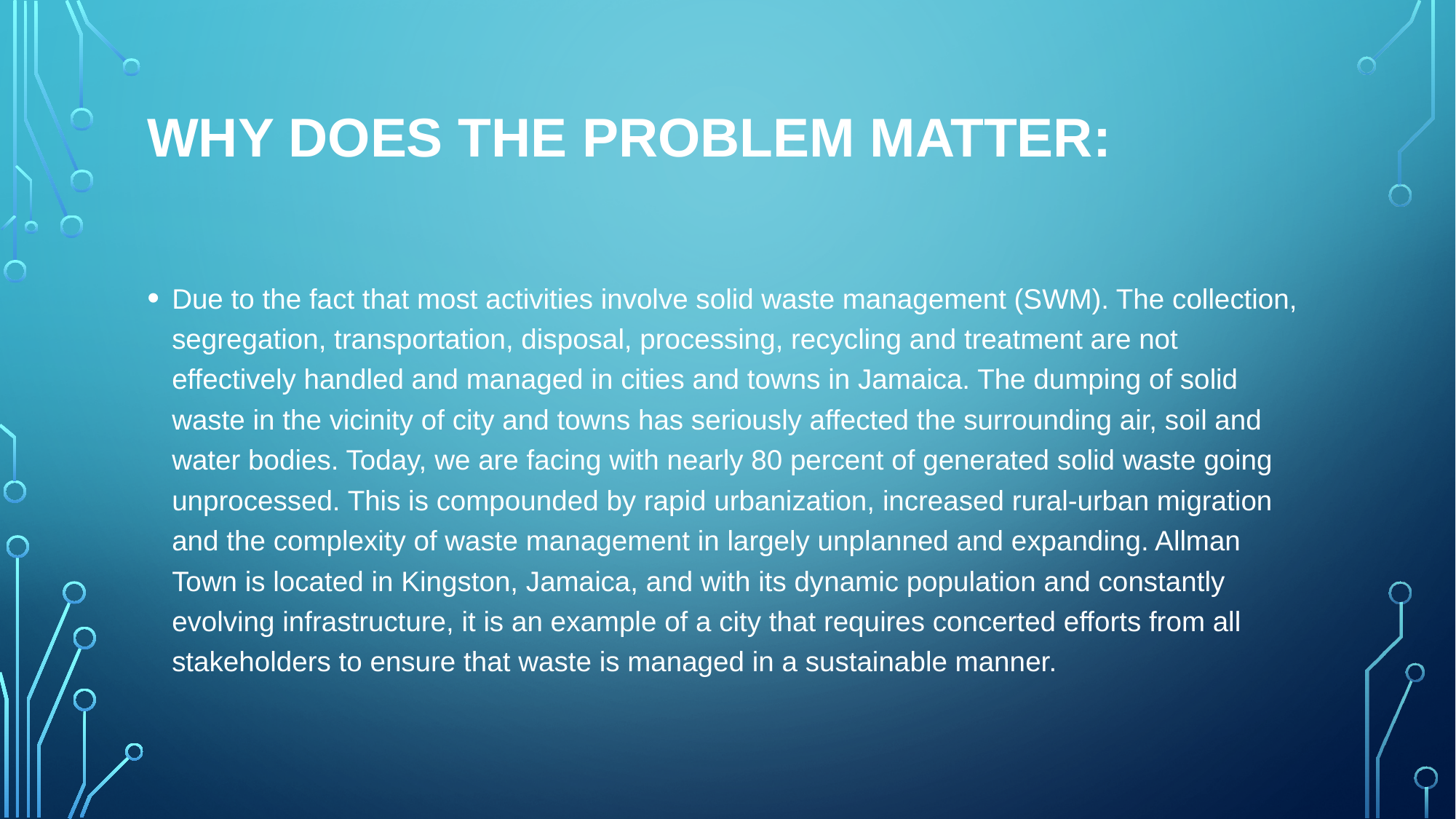

# Why does the problem matter:
Due to the fact that most activities involve solid waste management (SWM). The collection, segregation, transportation, disposal, processing, recycling and treatment are not effectively handled and managed in cities and towns in Jamaica. The dumping of solid waste in the vicinity of city and towns has seriously affected the surrounding air, soil and water bodies. Today, we are facing with nearly 80 percent of generated solid waste going unprocessed. This is compounded by rapid urbanization, increased rural-urban migration and the complexity of waste management in largely unplanned and expanding. Allman Town is located in Kingston, Jamaica, and with its dynamic population and constantly evolving infrastructure, it is an example of a city that requires concerted efforts from all stakeholders to ensure that waste is managed in a sustainable manner.